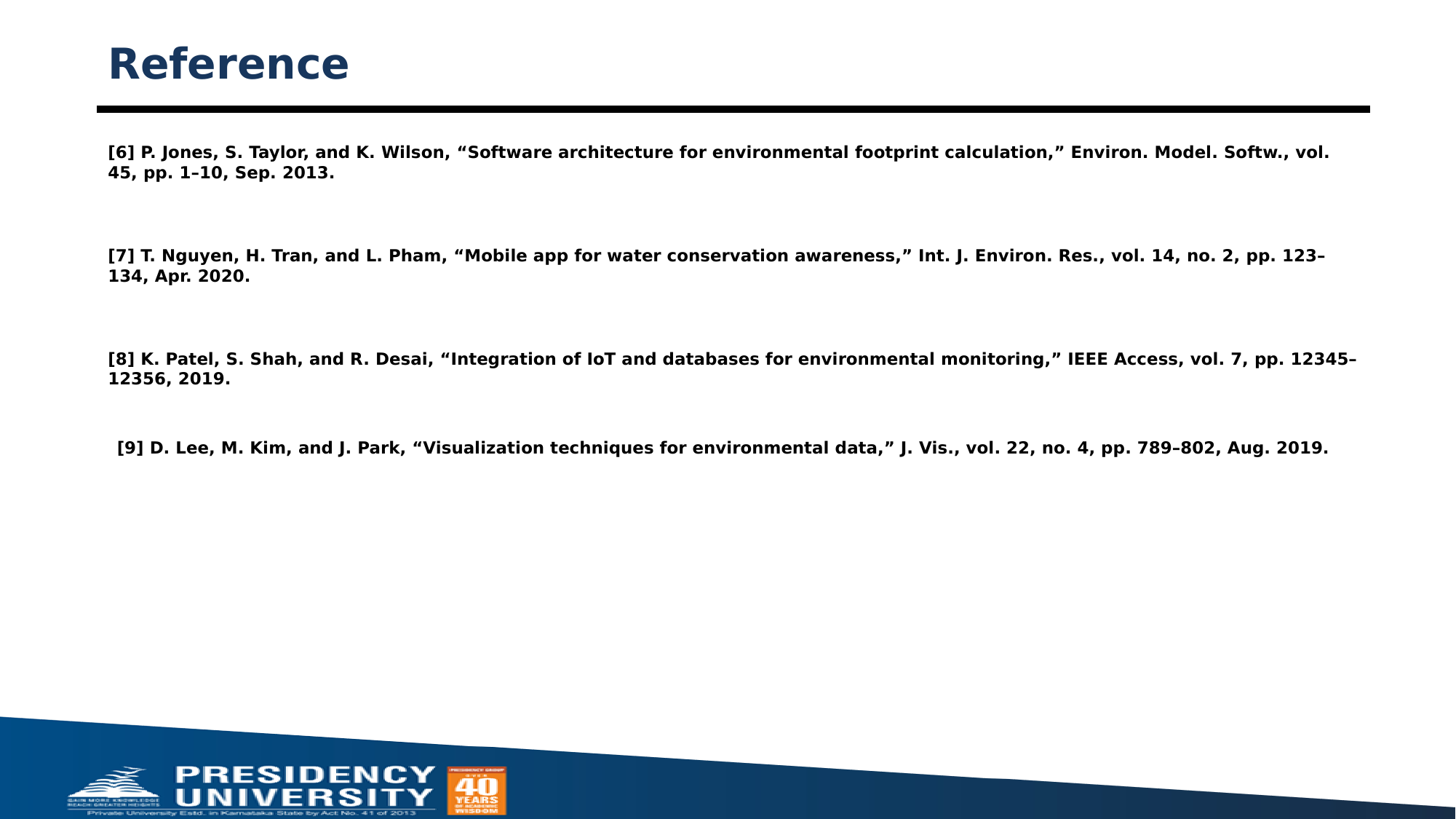

# Reference
[6] P. Jones, S. Taylor, and K. Wilson, “Software architecture for environmental footprint calculation,” Environ. Model. Softw., vol. 45, pp. 1–10, Sep. 2013.

[7] T. Nguyen, H. Tran, and L. Pham, “Mobile app for water conservation awareness,” Int. J. Environ. Res., vol. 14, no. 2, pp. 123–134, Apr. 2020.

[8] K. Patel, S. Shah, and R. Desai, “Integration of IoT and databases for environmental monitoring,” IEEE Access, vol. 7, pp. 12345–12356, 2019.

[9] D. Lee, M. Kim, and J. Park, “Visualization techniques for environmental data,” J. Vis., vol. 22, no. 4, pp. 789–802, Aug. 2019.